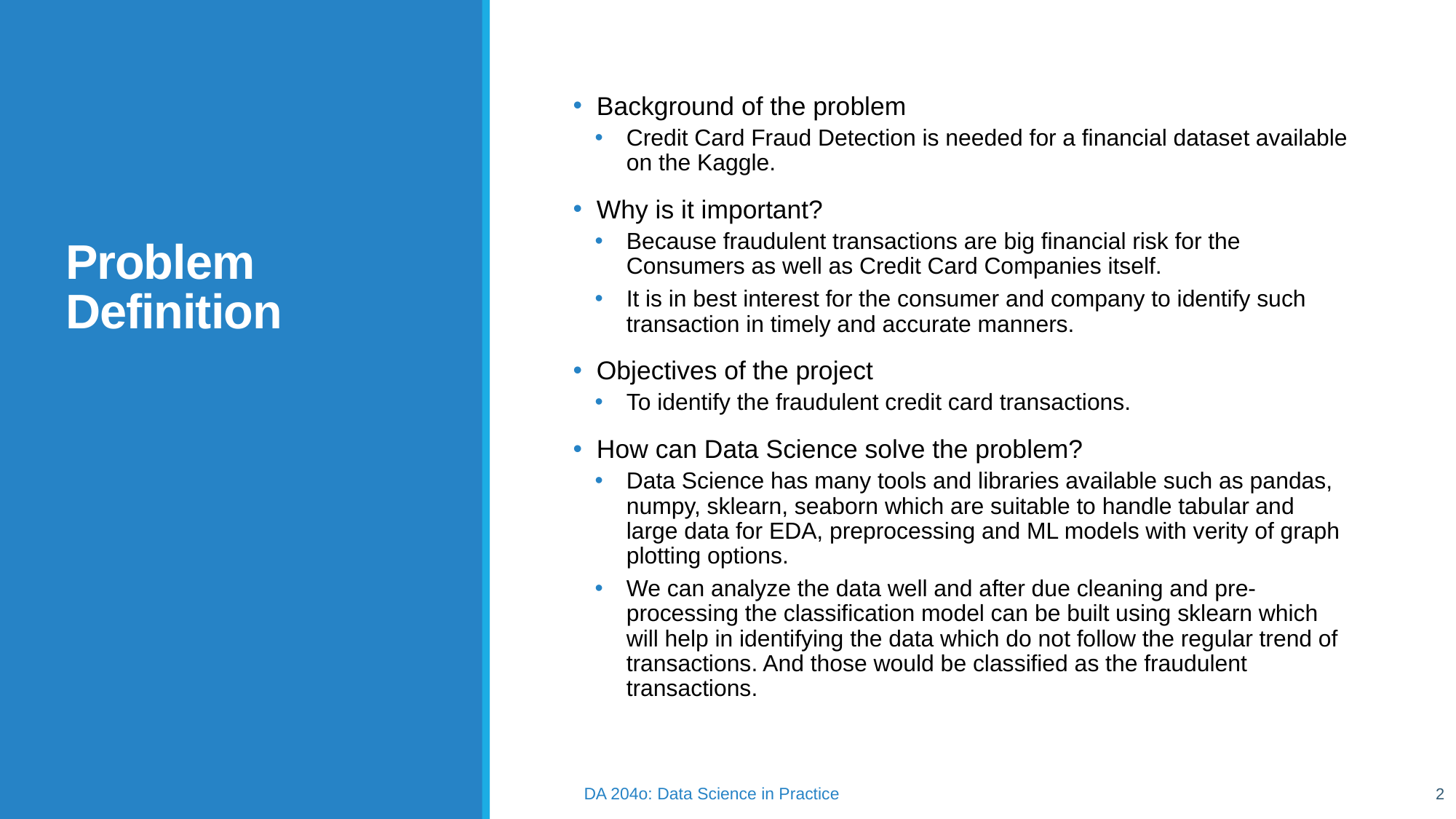

# Problem Definition
Background of the problem
Credit Card Fraud Detection is needed for a financial dataset available on the Kaggle.
Why is it important?
Because fraudulent transactions are big financial risk for the Consumers as well as Credit Card Companies itself.
It is in best interest for the consumer and company to identify such transaction in timely and accurate manners.
Objectives of the project
To identify the fraudulent credit card transactions.
How can Data Science solve the problem?
Data Science has many tools and libraries available such as pandas, numpy, sklearn, seaborn which are suitable to handle tabular and large data for EDA, preprocessing and ML models with verity of graph plotting options.
We can analyze the data well and after due cleaning and pre-processing the classification model can be built using sklearn which will help in identifying the data which do not follow the regular trend of transactions. And those would be classified as the fraudulent transactions.

2
DA 204o: Data Science in Practice